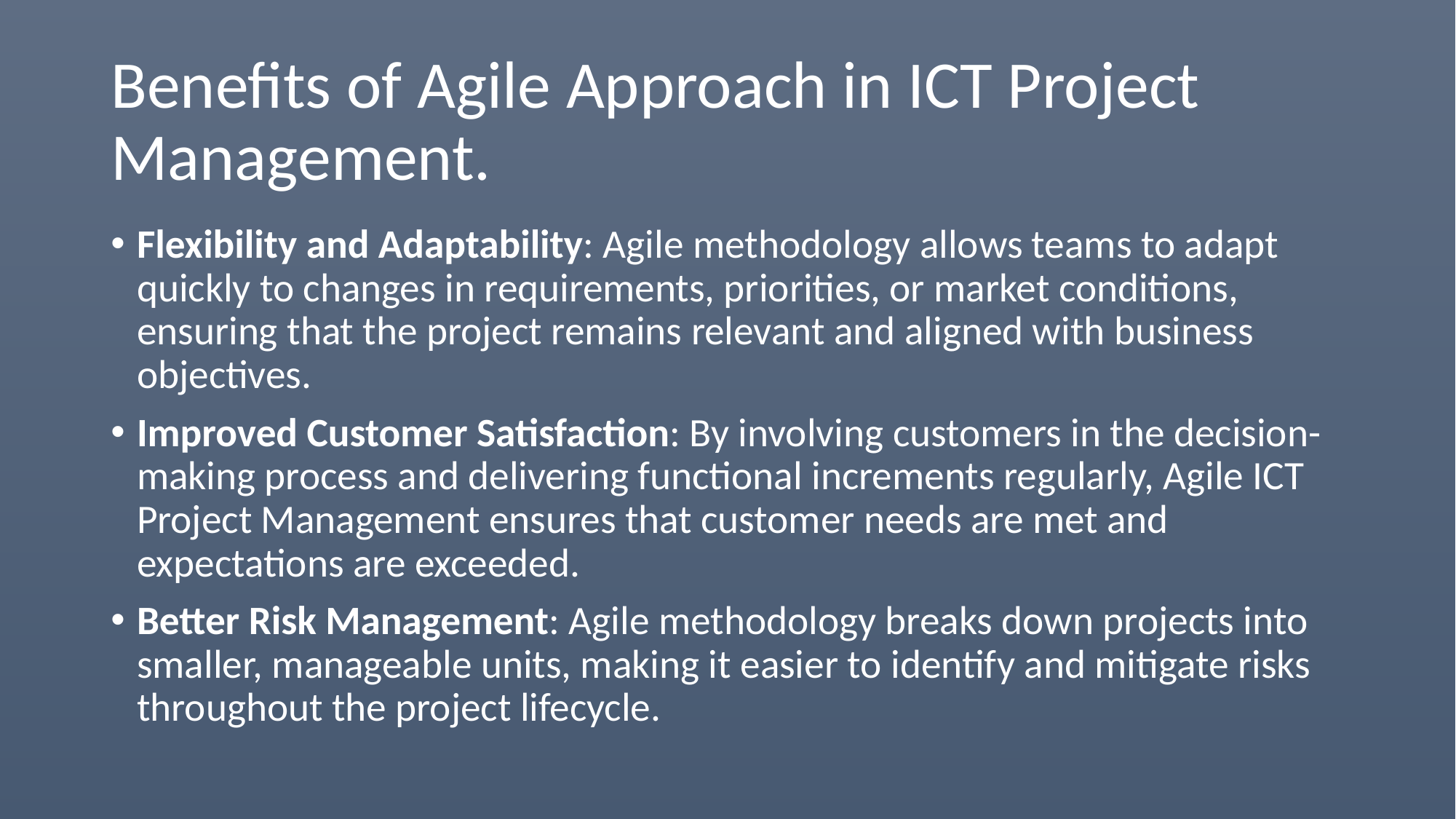

# Benefits of Agile Approach in ICT Project Management.
Flexibility and Adaptability: Agile methodology allows teams to adapt quickly to changes in requirements, priorities, or market conditions, ensuring that the project remains relevant and aligned with business objectives.
Improved Customer Satisfaction: By involving customers in the decision-making process and delivering functional increments regularly, Agile ICT Project Management ensures that customer needs are met and expectations are exceeded.
Better Risk Management: Agile methodology breaks down projects into smaller, manageable units, making it easier to identify and mitigate risks throughout the project lifecycle.